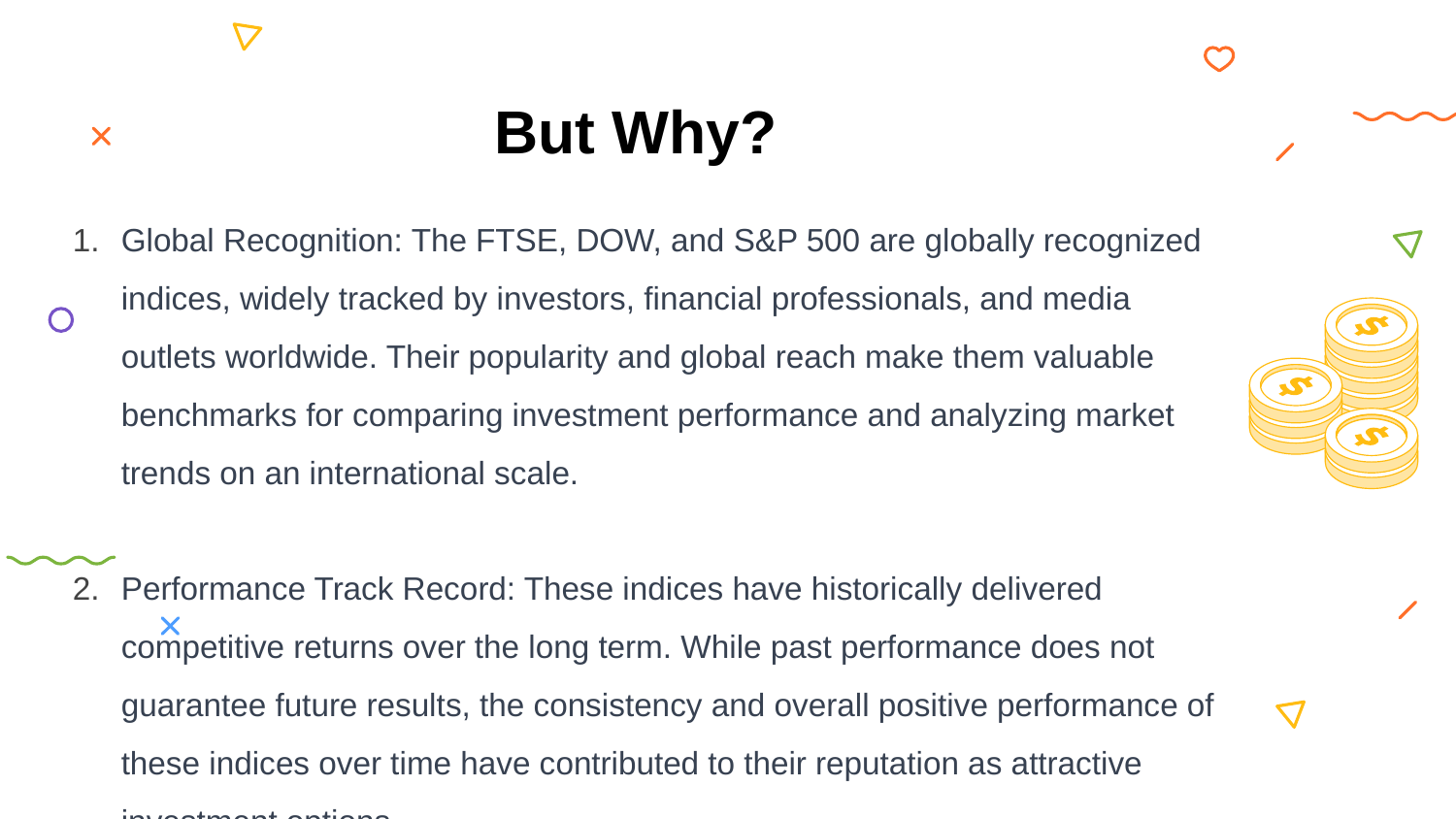

# But Why?
Global Recognition: The FTSE, DOW, and S&P 500 are globally recognized indices, widely tracked by investors, financial professionals, and media outlets worldwide. Their popularity and global reach make them valuable benchmarks for comparing investment performance and analyzing market trends on an international scale.

Performance Track Record: These indices have historically delivered competitive returns over the long term. While past performance does not guarantee future results, the consistency and overall positive performance of these indices over time have contributed to their reputation as attractive investment options.